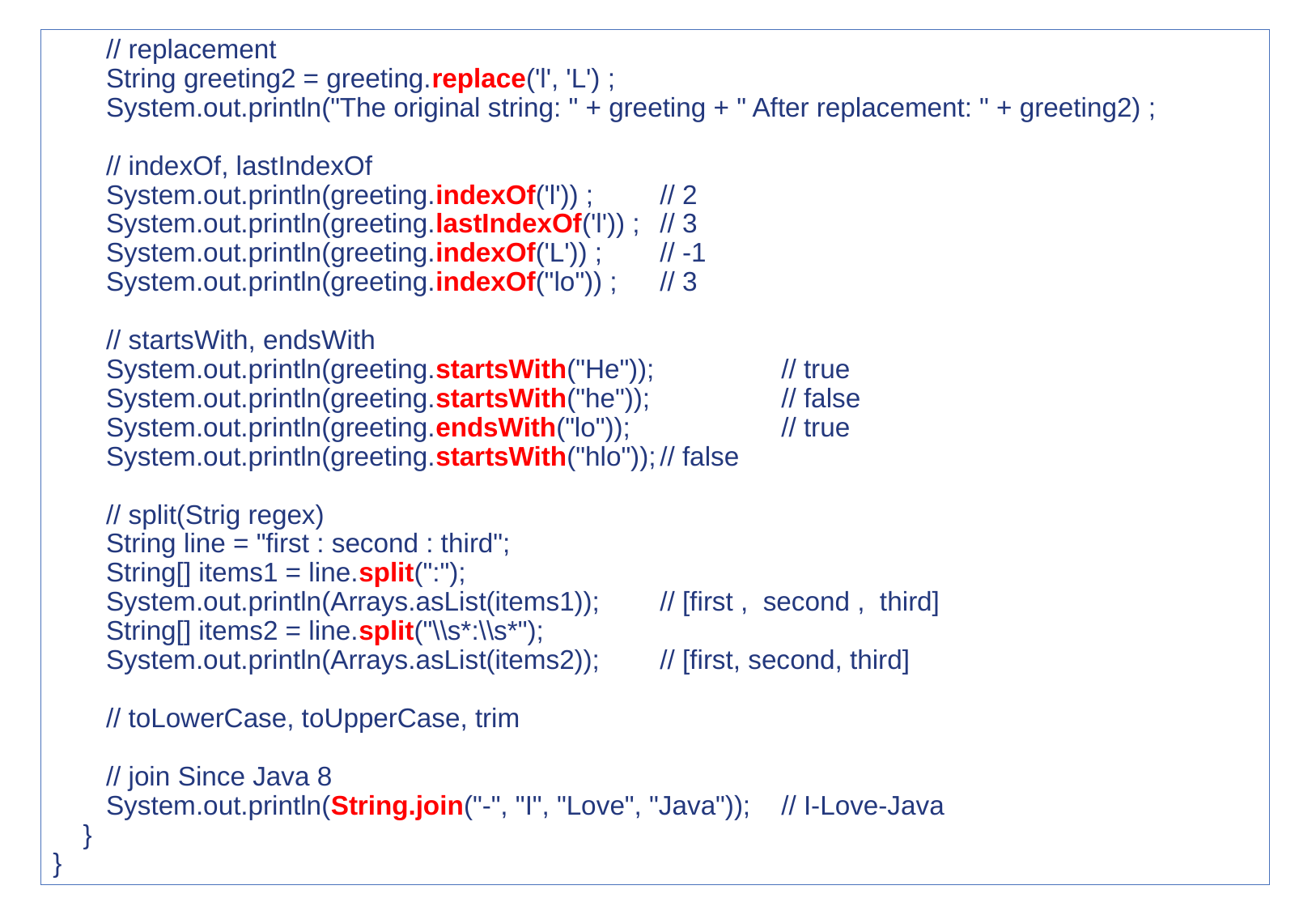

// replacement
		String greeting2 = greeting.replace('l', 'L') ;
		System.out.println("The original string: " + greeting + " After replacement: " + greeting2) ;

		// indexOf, lastIndexOf
		System.out.println(greeting.indexOf('l')) ;	// 2
		System.out.println(greeting.lastIndexOf('l')) ;	// 3
		System.out.println(greeting.indexOf('L')) ;	// -1
		System.out.println(greeting.indexOf("lo")) ;	// 3

		// startsWith, endsWith
		System.out.println(greeting.startsWith("He"));		// true
		System.out.println(greeting.startsWith("he"));		// false
		System.out.println(greeting.endsWith("lo"));		// true
		System.out.println(greeting.startsWith("hlo"));	// false

		// split(Strig regex)
		String line = "first : second : third";
		String[] items1 = line.split(":");
		System.out.println(Arrays.asList(items1));	// [first ,  second ,  third]
		String[] items2 = line.split("\\s*:\\s*");
		System.out.println(Arrays.asList(items2));	// [first, second, third]

		// toLowerCase, toUpperCase, trim

		// join Since Java 8
		System.out.println(String.join("-", "I", "Love", "Java"));	// I-Love-Java
	}
}